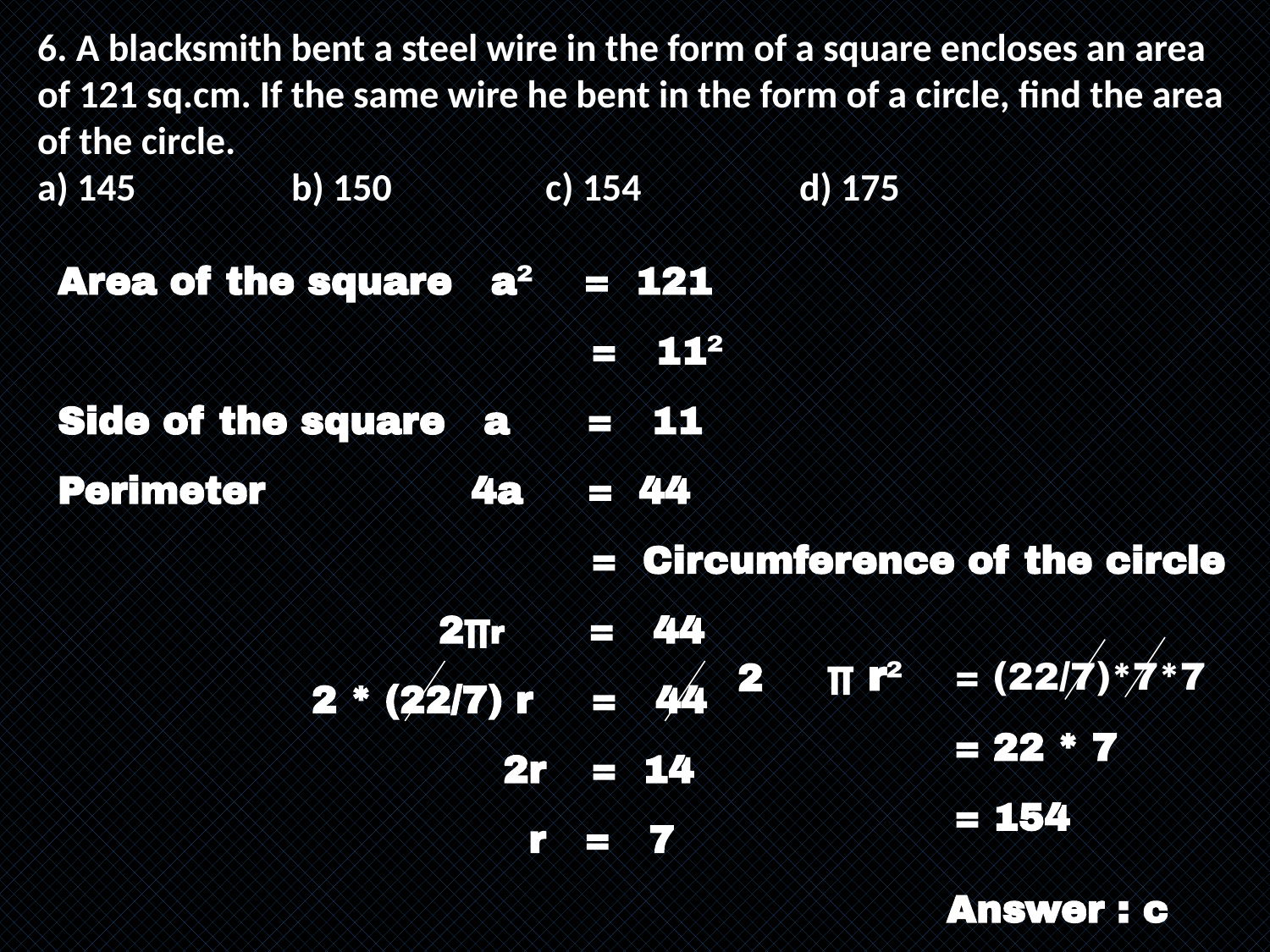

6. A blacksmith bent a steel wire in the form of a square encloses an area of 121 sq.cm. If the same wire he bent in the form of a circle, find the area of the circle.
a) 145		b) 150		c) 154		d) 175
Area of the square   a²    =  121
				  =   11²
Side of the square   a      =   11
Perimeter                4a     =  44
				  =  Circumference of the circle
			2∏r	  =   44
		2 * (22/7) r	  =   44
			     2r	  =  14
			       r   =   7
							Answer : c
∏ r²	= (22/7)*7*7
	= 22 * 7
	= 154

2